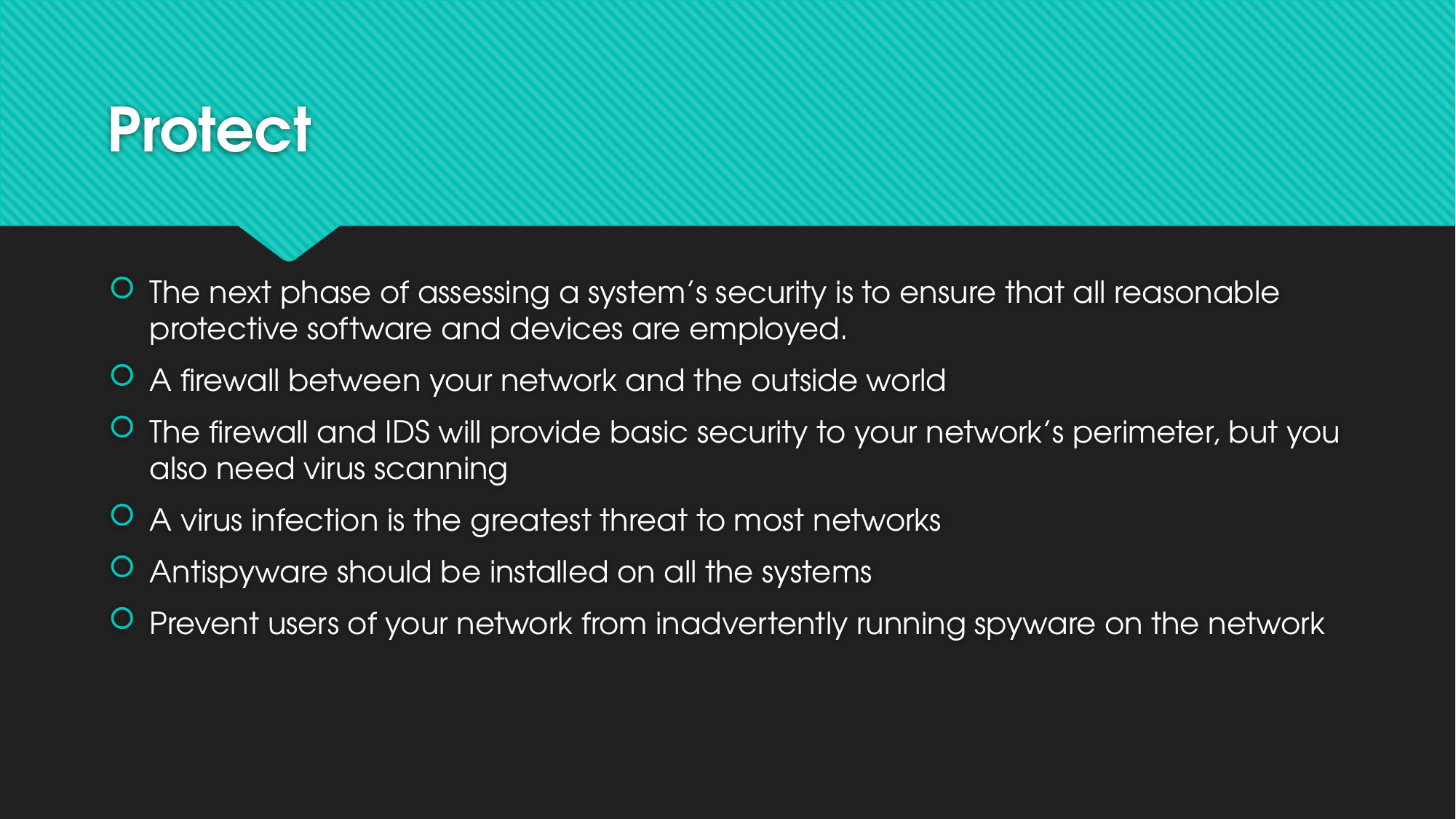

# Protect
The next phase of assessing a system’s security is to ensure that all reasonable protective software and devices are employed.
A firewall between your network and the outside world
The firewall and IDS will provide basic security to your network’s perimeter, but you also need virus scanning
A virus infection is the greatest threat to most networks
Antispyware should be installed on all the systems
Prevent users of your network from inadvertently running spyware on the network